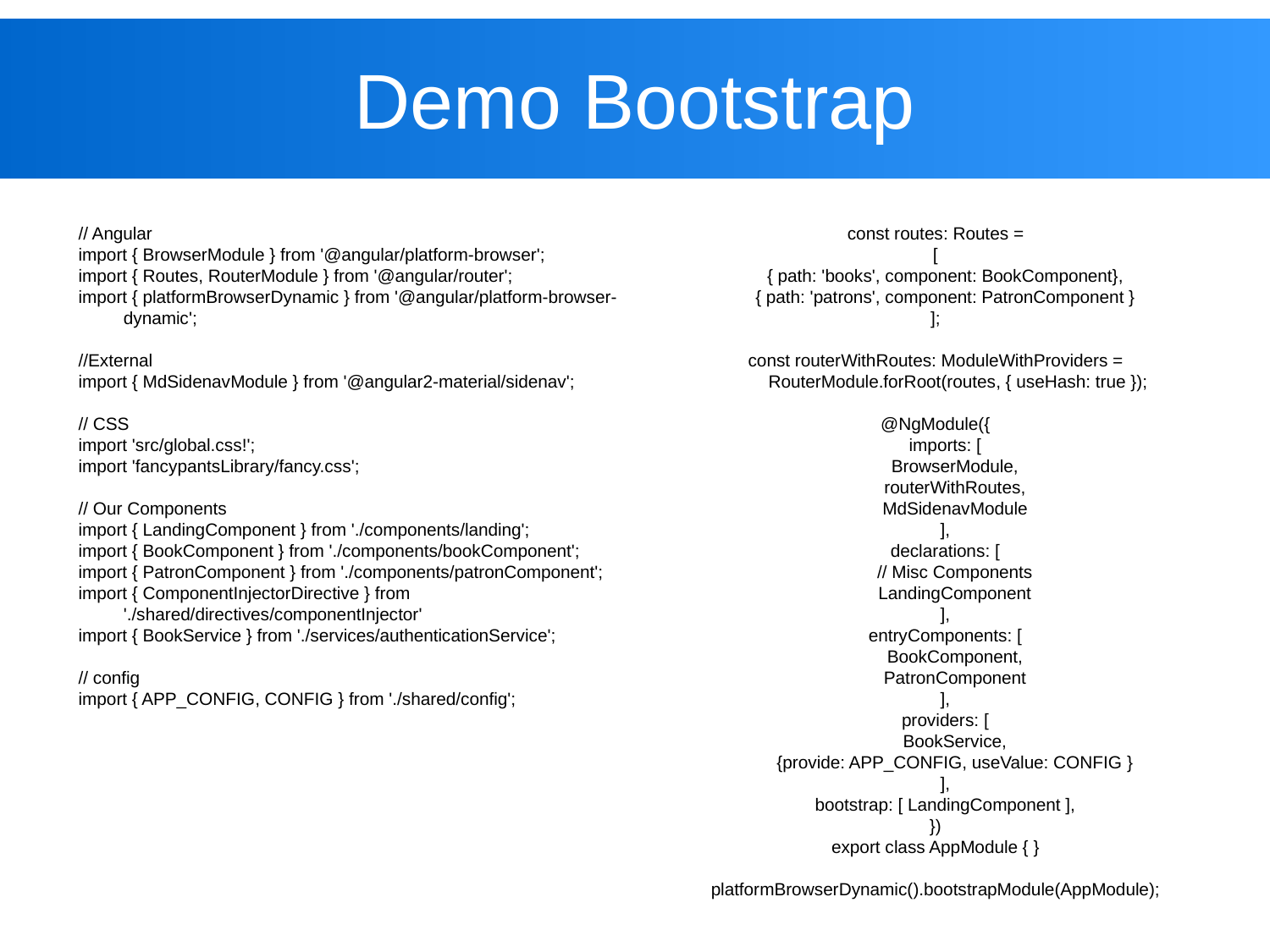

# Demo Bootstrap
// Angular
import { BrowserModule } from '@angular/platform-browser';
import { Routes, RouterModule } from '@angular/router';
import { platformBrowserDynamic } from '@angular/platform-browser-dynamic';

//External
import { MdSidenavModule } from '@angular2-material/sidenav';

// CSS
import 'src/global.css!';
import 'fancypantsLibrary/fancy.css';

// Our Components
import { LandingComponent } from './components/landing';
import { BookComponent } from './components/bookComponent';
import { PatronComponent } from './components/patronComponent';
import { ComponentInjectorDirective } from './shared/directives/componentInjector'
import { BookService } from './services/authenticationService';

// config
import { APP_CONFIG, CONFIG } from './shared/config';

const routes: Routes =
[
    { path: 'books', component: BookComponent},
    { path: 'patrons', component: PatronComponent }
];

const routerWithRoutes: ModuleWithProviders = RouterModule.forRoot(routes, { useHash: true });

@NgModule({
    imports: [
        BrowserModule,
        routerWithRoutes,
        MdSidenavModule
    ],
    declarations: [
        // Misc Components
        LandingComponent
    ],
    entryComponents: [
        BookComponent,
        PatronComponent
    ],
    providers: [
        BookService,
        {provide: APP_CONFIG, useValue: CONFIG }
    ],
    bootstrap: [ LandingComponent ],
})
export class AppModule { }

platformBrowserDynamic().bootstrapModule(AppModule);